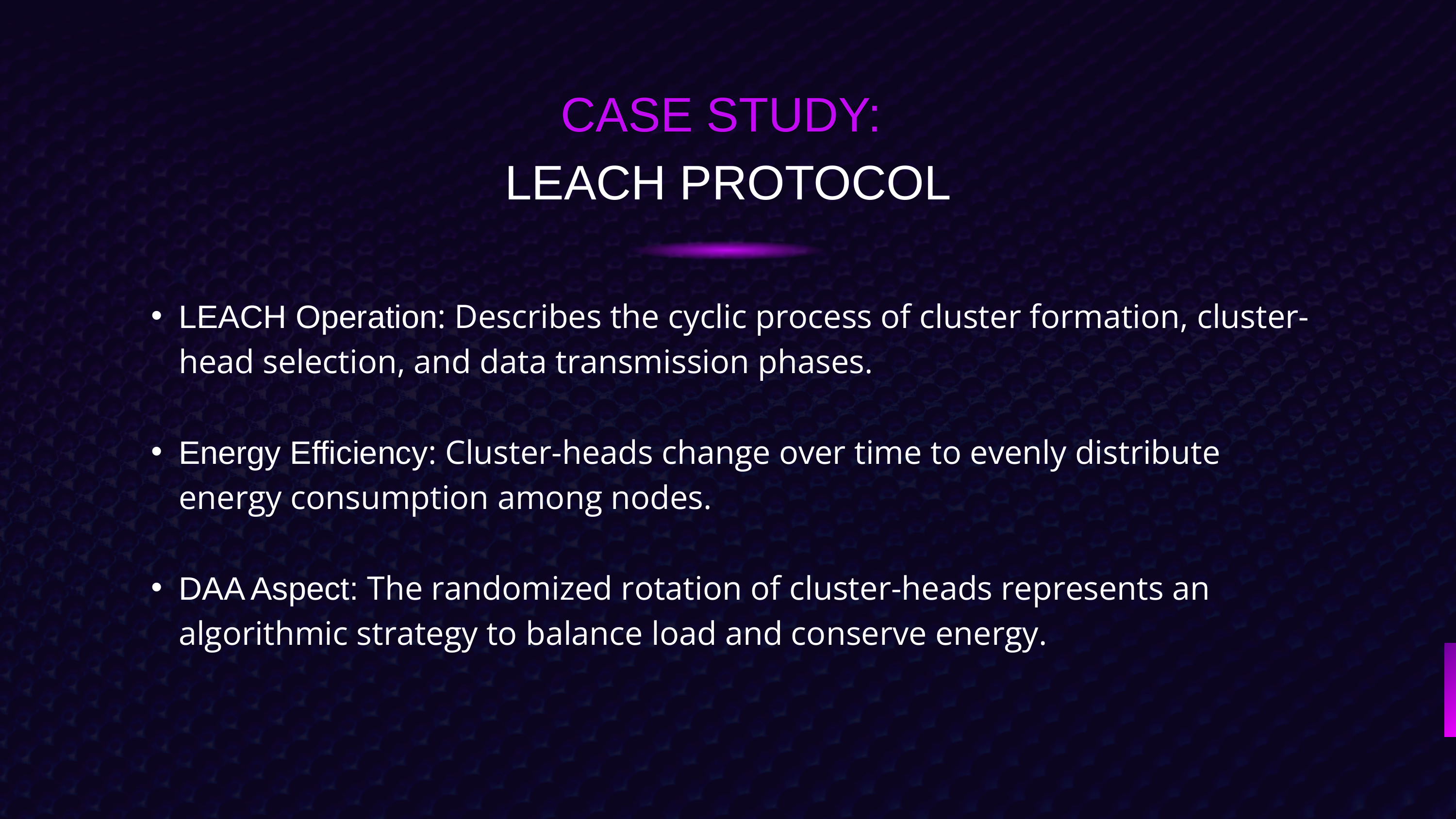

CASE STUDY:
LEACH PROTOCOL

LEACH Operation: Describes the cyclic process of cluster formation, cluster-head selection, and data transmission phases.

Energy Efficiency: Cluster-heads change over time to evenly distribute energy consumption among nodes.

DAA Aspect: The randomized rotation of cluster-heads represents an algorithmic strategy to balance load and conserve energy.